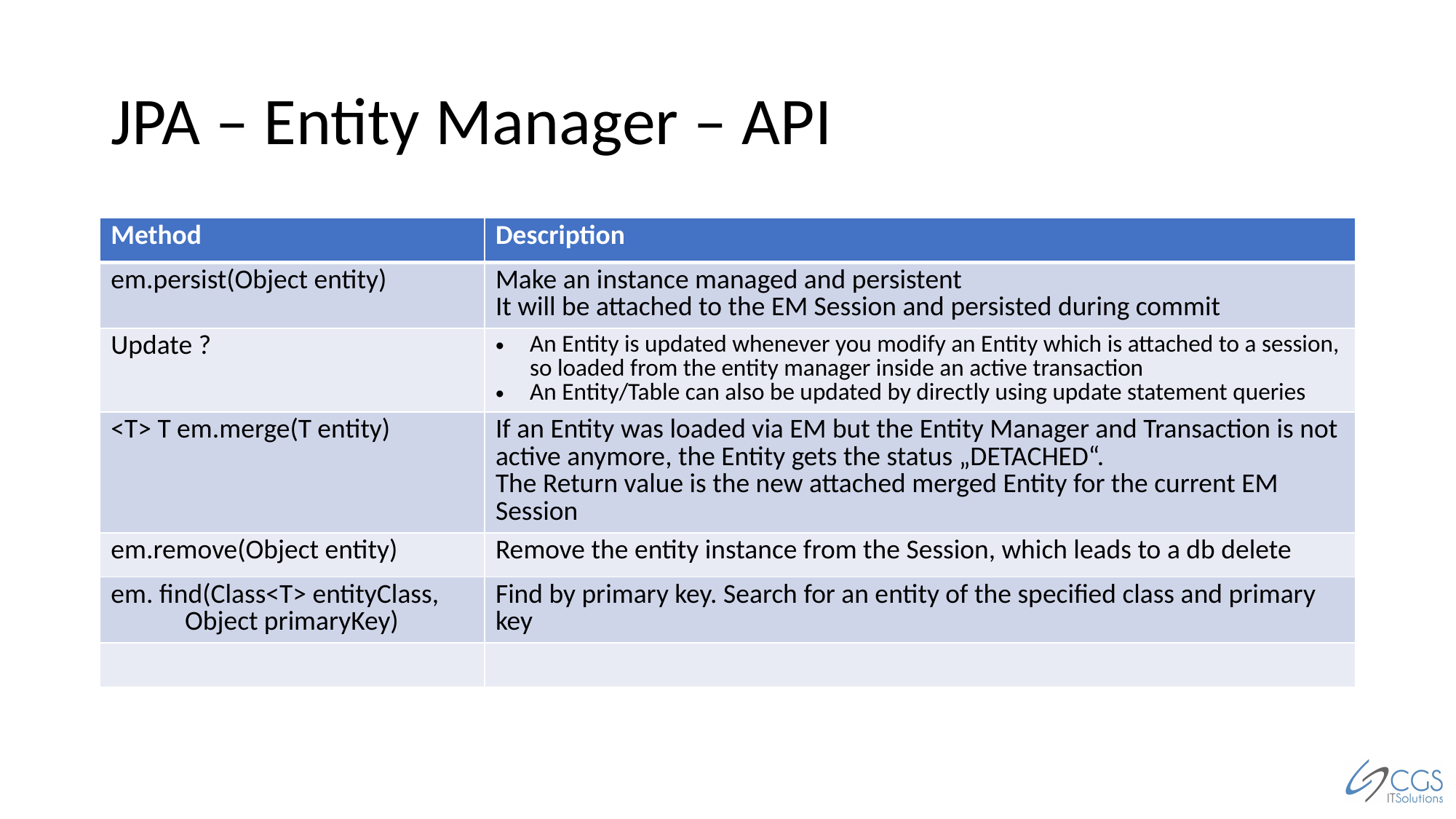

# JPA – Entity Manager – API
| Method | Description |
| --- | --- |
| em.persist(Object entity) | Make an instance managed and persistent It will be attached to the EM Session and persisted during commit |
| Update ? | An Entity is updated whenever you modify an Entity which is attached to a session, so loaded from the entity manager inside an active transaction An Entity/Table can also be updated by directly using update statement queries |
| <T> T em.merge(T entity) | If an Entity was loaded via EM but the Entity Manager and Transaction is not active anymore, the Entity gets the status „DETACHED“. The Return value is the new attached merged Entity for the current EM Session |
| em.remove(Object entity) | Remove the entity instance from the Session, which leads to a db delete |
| em. find(Class<T> entityClass, Object primaryKey) | Find by primary key. Search for an entity of the specified class and primary key |
|  |  |